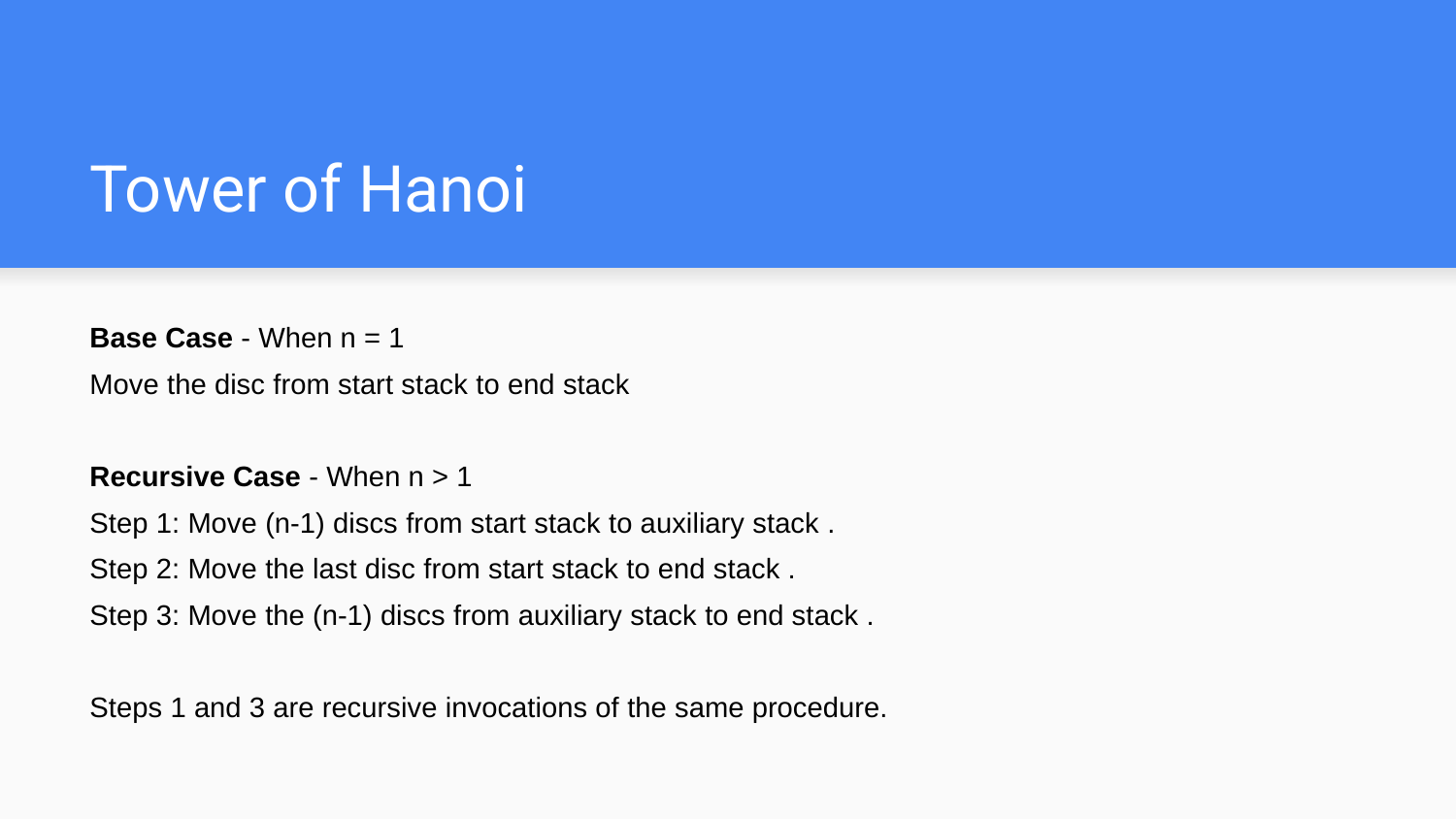

# Tower of Hanoi
Base Case - When n = 1
Move the disc from start stack to end stack

Recursive Case - When n > 1
Step 1: Move (n-1) discs from start stack to auxiliary stack .
Step 2: Move the last disc from start stack to end stack .
Step 3: Move the (n-1) discs from auxiliary stack to end stack .

Steps 1 and 3 are recursive invocations of the same procedure.